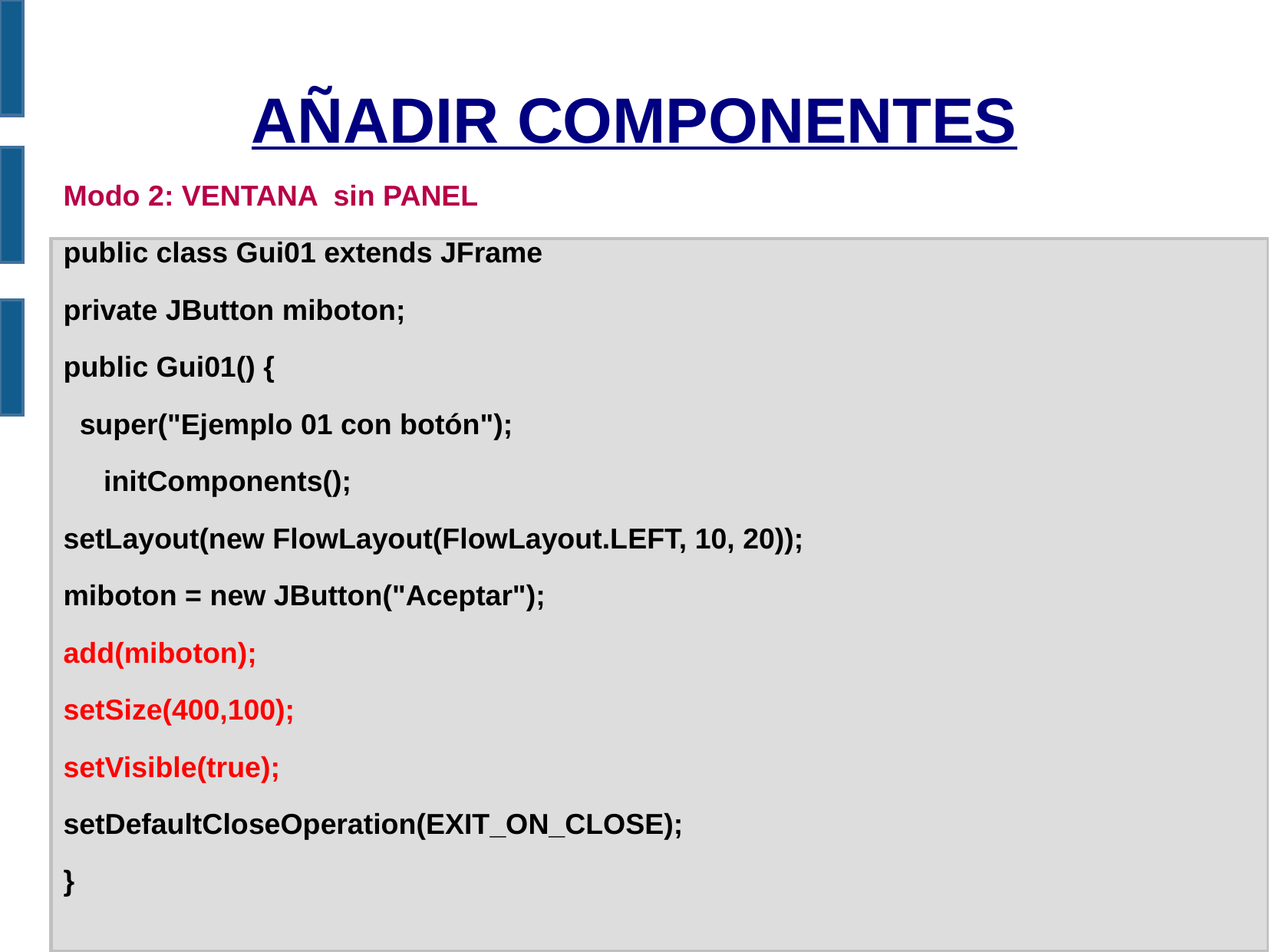

AÑADIR COMPONENTES

Modo 2: VENTANA  sin PANEL
public class Gui01 extends JFrame
private JButton miboton;
public Gui01() {
  super("Ejemplo 01 con botón");
     initComponents();
setLayout(new FlowLayout(FlowLayout.LEFT, 10, 20));
miboton = new JButton("Aceptar");
add(miboton);
setSize(400,100);
setVisible(true);
setDefaultCloseOperation(EXIT_ON_CLOSE);
}